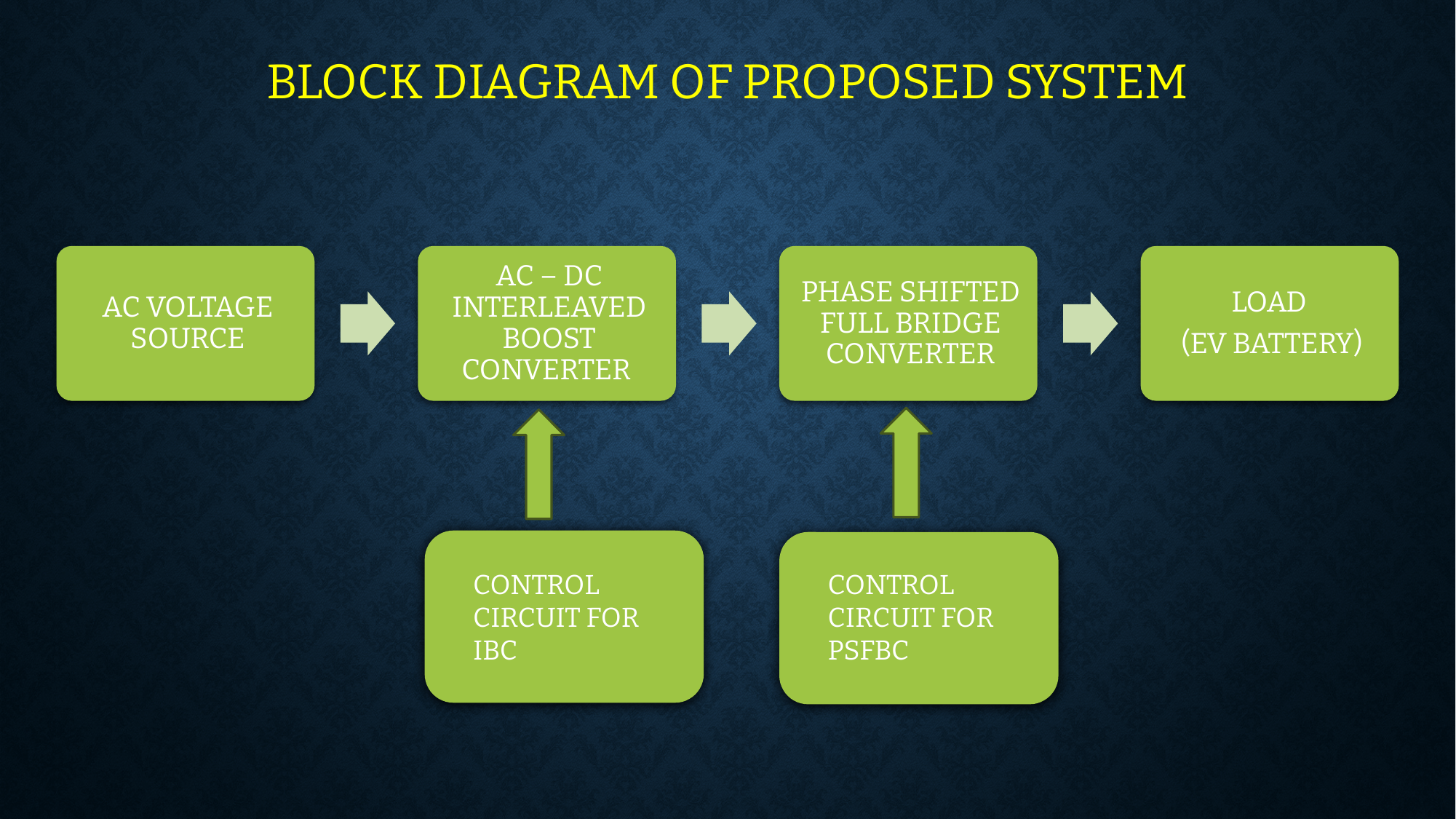

BLOCK DIAGRAM OF PROPOSED SYSTEM
AC VOLTAGE SOURCE

AC – DC INTERLEAVED BOOST CONVERTER

PHASE SHIFTED FULL BRIDGE CONVERTER

LOAD
(EV BATTERY)

CONTROL CIRCUIT FOR
IBC
CONTROL CIRCUIT FOR
PSFBC